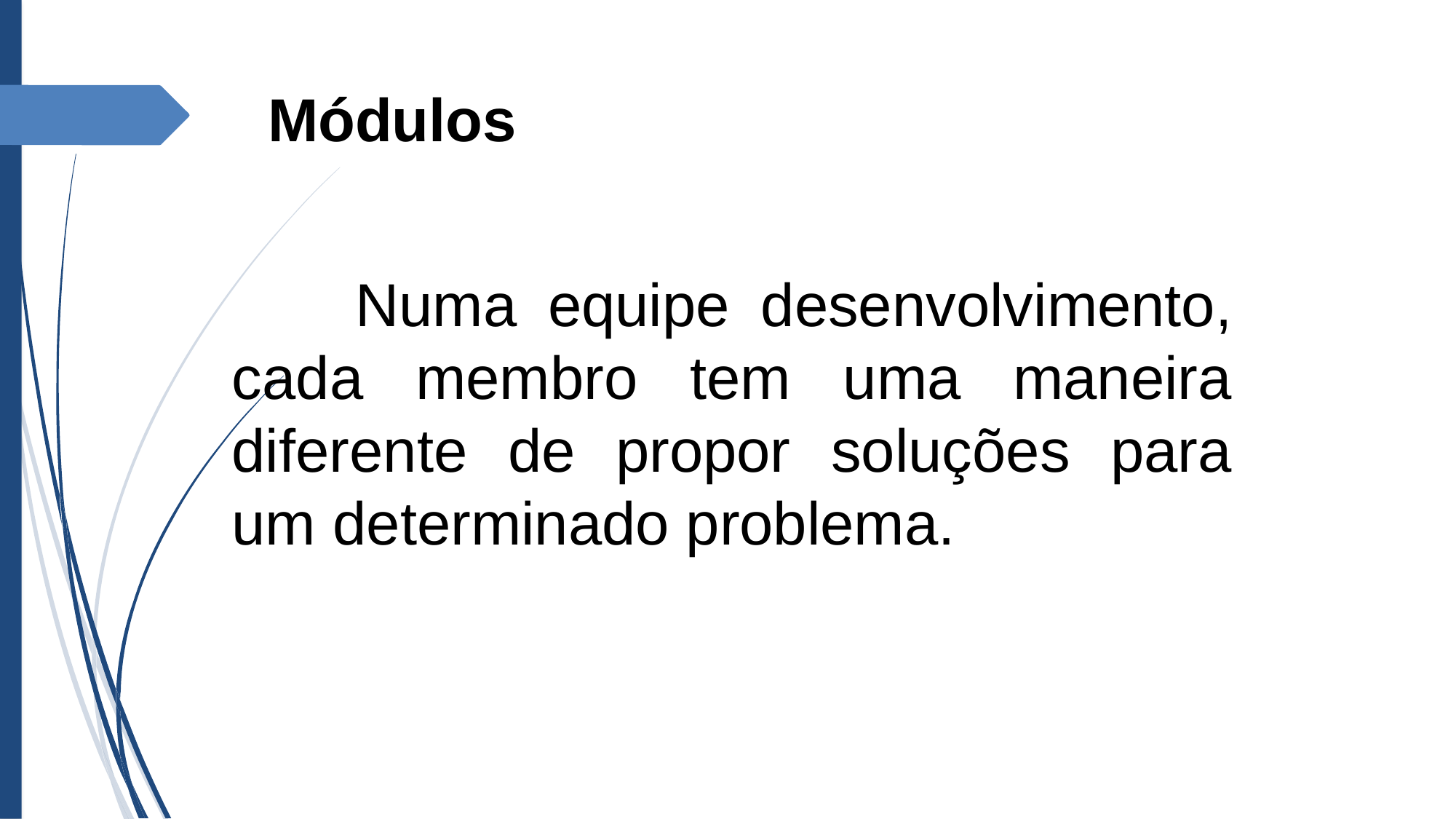

Módulos
 	Numa equipe desenvolvimento, cada membro tem uma maneira diferente de propor soluções para um determinado problema.